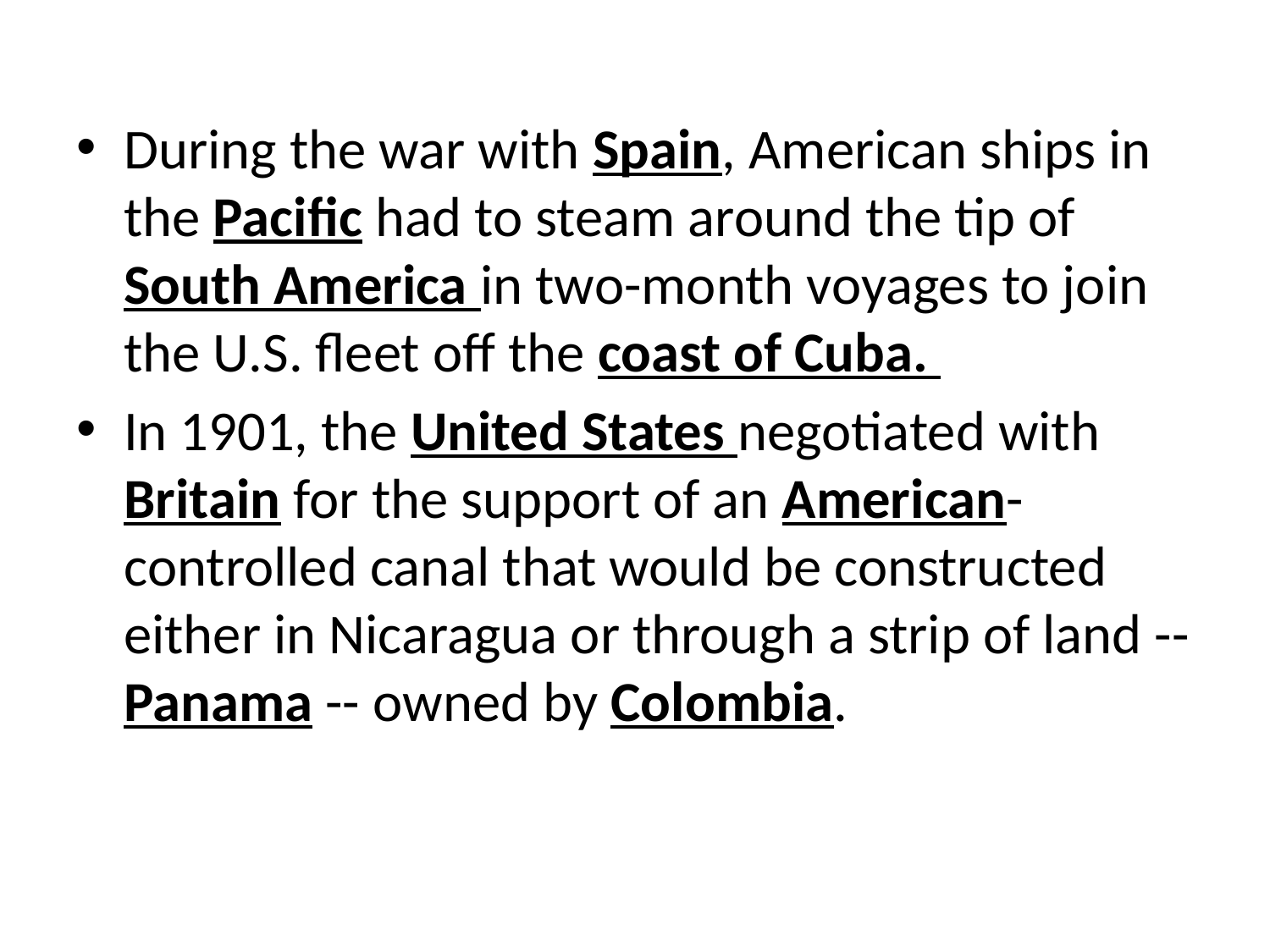

#
During the war with Spain, American ships in the Pacific had to steam around the tip of South America in two-month voyages to join the U.S. fleet off the coast of Cuba.
In 1901, the United States negotiated with Britain for the support of an American-controlled canal that would be constructed either in Nicaragua or through a strip of land -- Panama -- owned by Colombia.